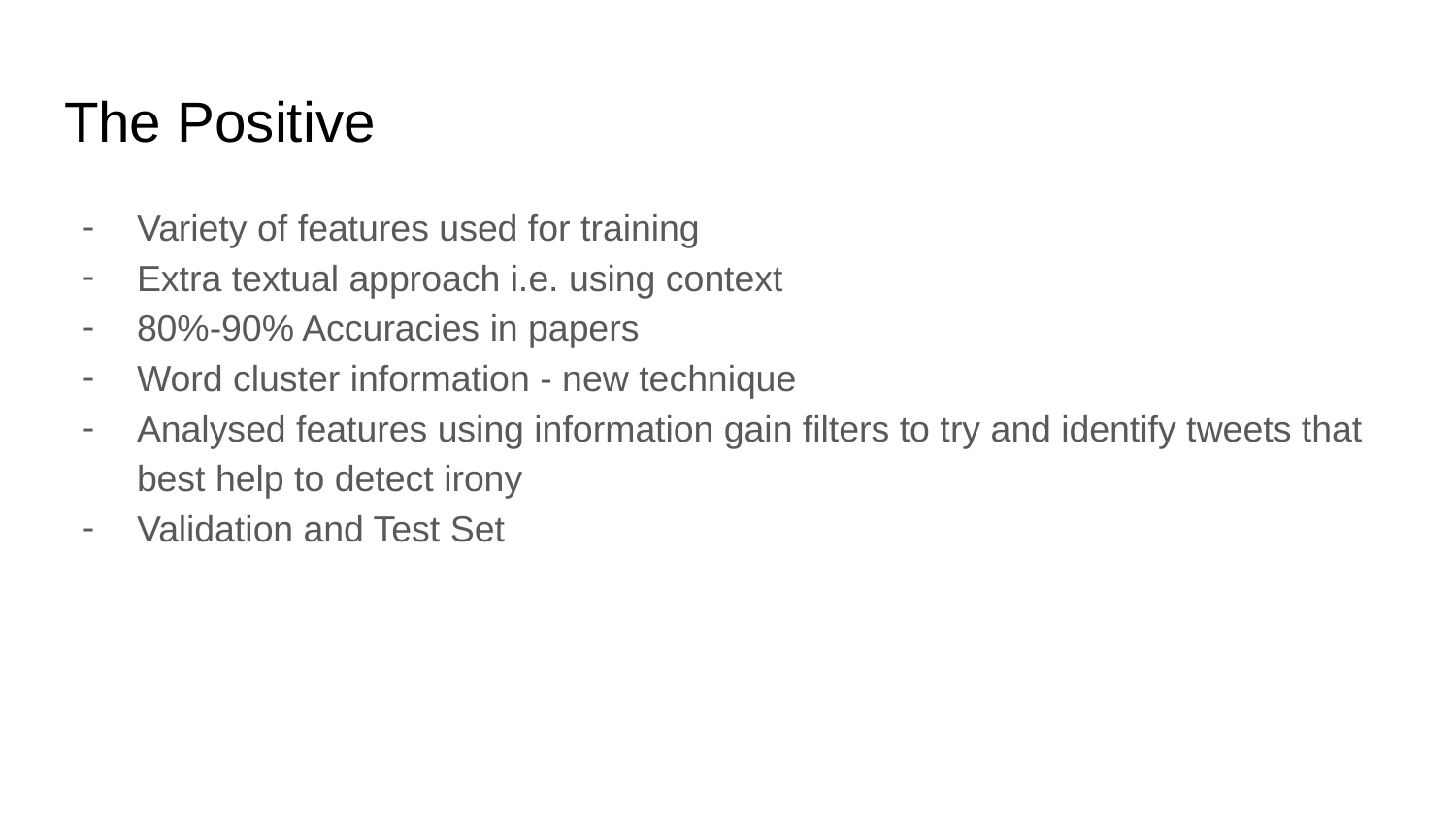

# The Positive
Variety of features used for training
Extra textual approach i.e. using context
80%-90% Accuracies in papers
Word cluster information - new technique
Analysed features using information gain filters to try and identify tweets that best help to detect irony
Validation and Test Set